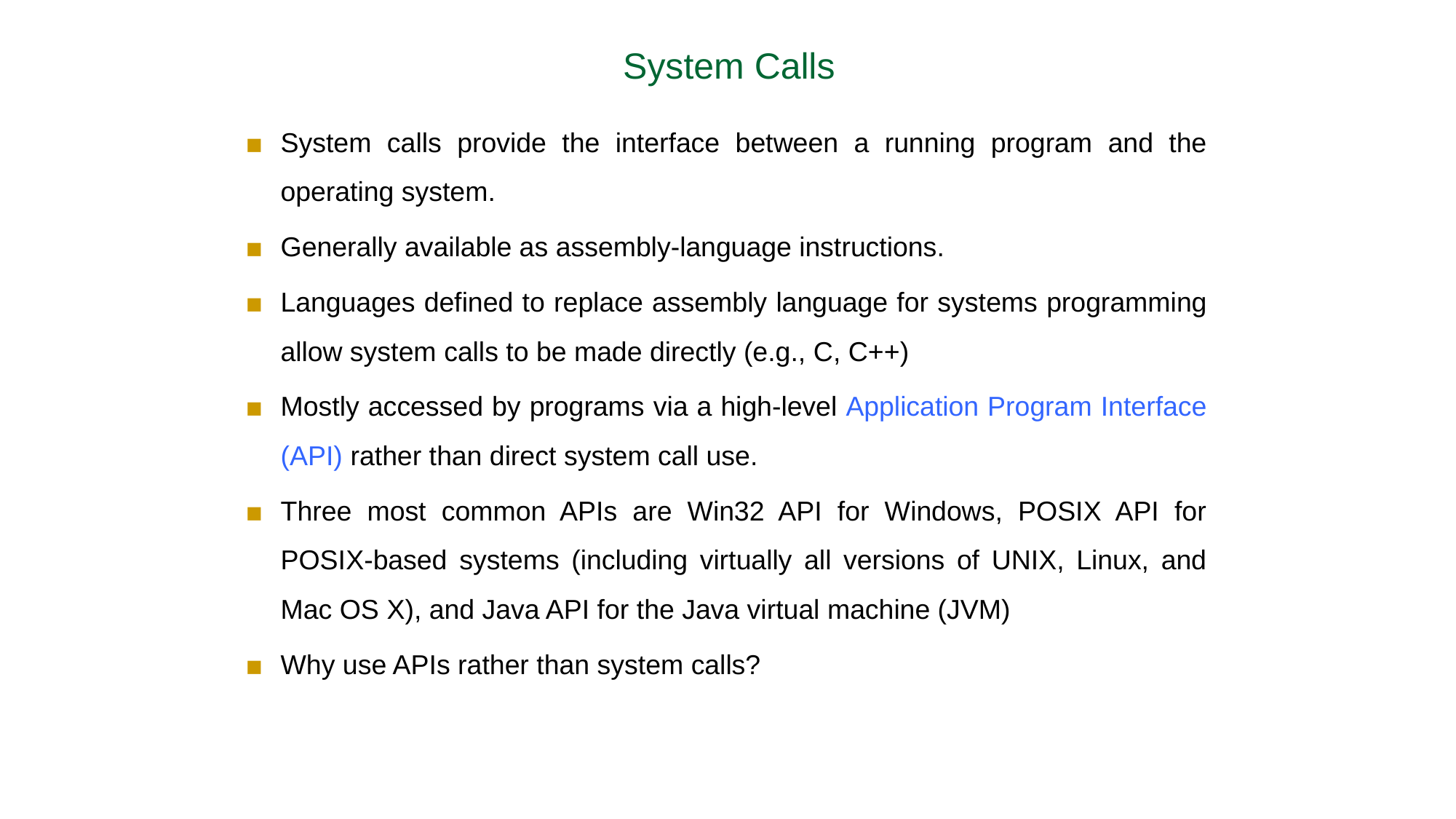

System Calls
System calls provide the interface between a running program and the operating system.
Generally available as assembly-language instructions.
Languages defined to replace assembly language for systems programming allow system calls to be made directly (e.g., C, C++)
Mostly accessed by programs via a high-level Application Program Interface (API) rather than direct system call use.
Three most common APIs are Win32 API for Windows, POSIX API for POSIX-based systems (including virtually all versions of UNIX, Linux, and Mac OS X), and Java API for the Java virtual machine (JVM)
Why use APIs rather than system calls?
46